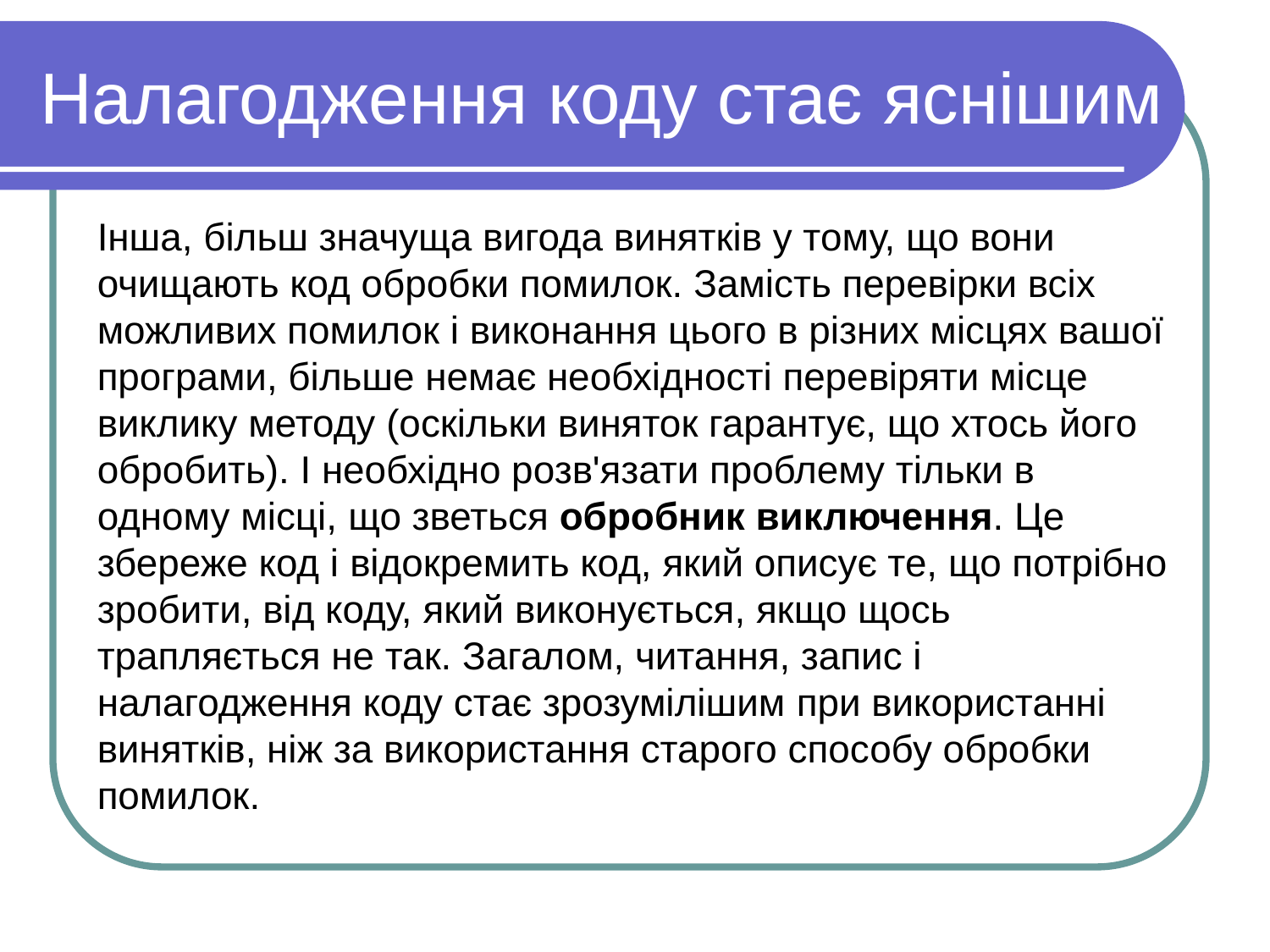

# Налагодження коду стає яснішим
Інша, більш значуща вигода винятків у тому, що вони очищають код обробки помилок. Замість перевірки всіх можливих помилок і виконання цього в різних місцях вашої програми, більше немає необхідності перевіряти місце виклику методу (оскільки виняток гарантує, що хтось його обробить). І необхідно розв'язати проблему тільки в одному місці, що зветься обробник виключення. Це збереже код і відокремить код, який описує те, що потрібно зробити, від коду, який виконується, якщо щось трапляється не так. Загалом, читання, запис і налагодження коду стає зрозумілішим при використанні винятків, ніж за використання старого способу обробки помилок.